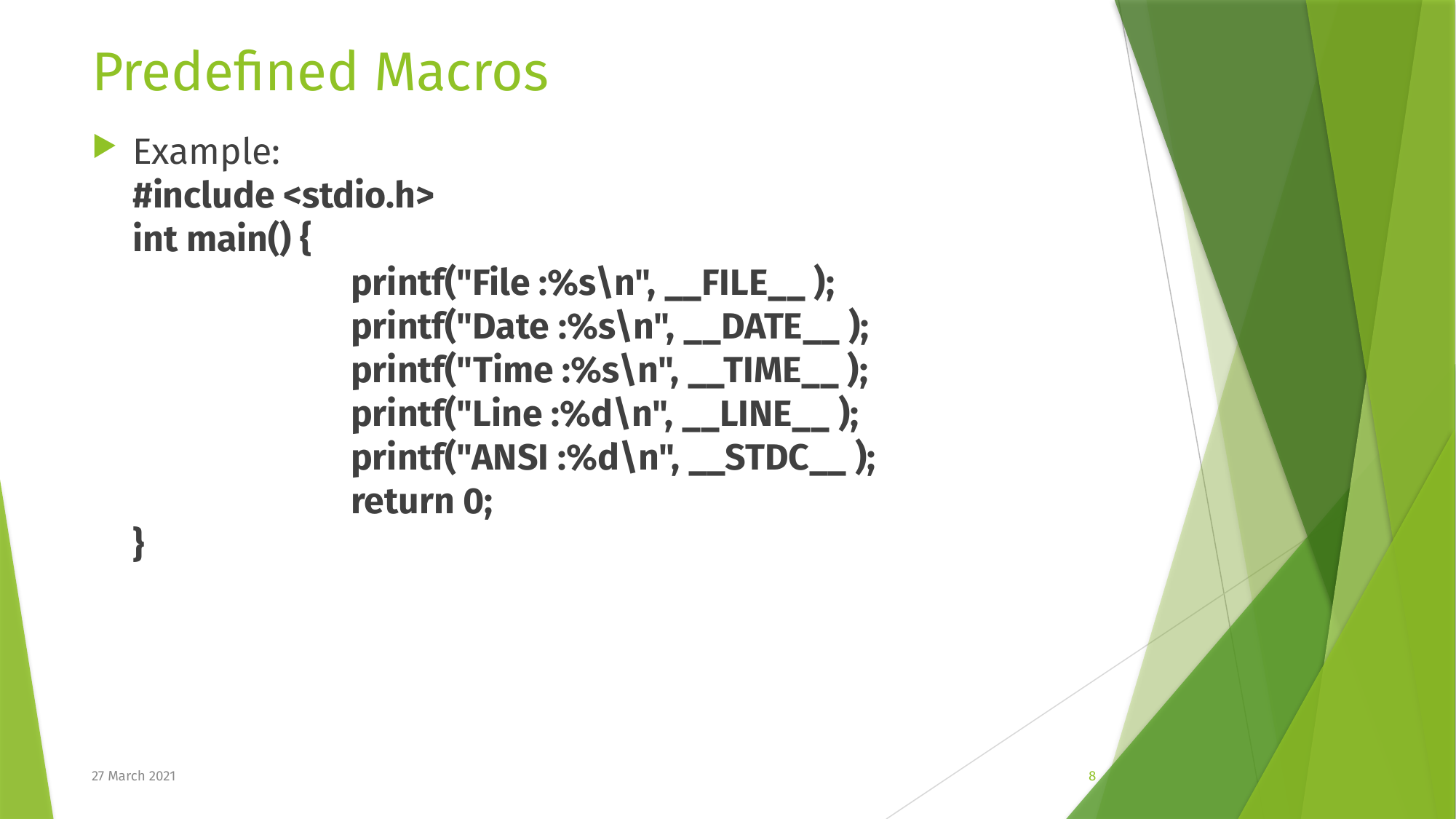

# Predefined Macros
Example:
#include <stdio.h>
int main() {
		printf("File :%s\n", __FILE__ );
		printf("Date :%s\n", __DATE__ );
		printf("Time :%s\n", __TIME__ );
		printf("Line :%d\n", __LINE__ );
		printf("ANSI :%d\n", __STDC__ );
		return 0;
}
27 March 2021
8